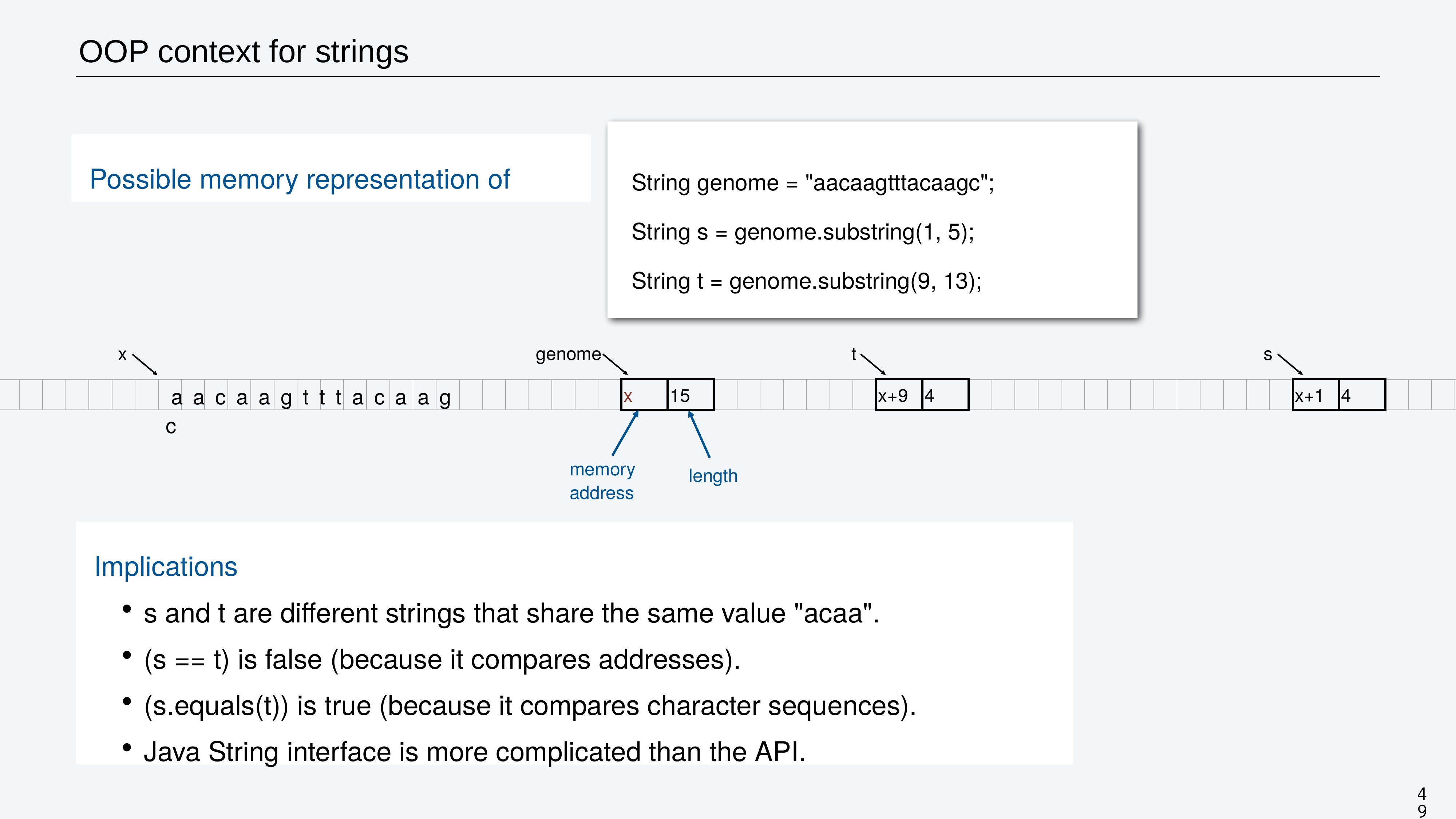

# OOP context for strings
String genome = "aacaagtttacaagc";
String s = genome.substring(1, 5);
String t = genome.substring(9, 13);
Possible memory representation of
x

|  |  |  |  |  |  |  |  |  |  |  |  |  |  |  |  |  |  |  |  |  |  |  |  |  |  |  | x | 15 |  |  |  |  |  |  |  | x+9 | 4 |  |  |  |  |  |  |  |  |  |  |  |  |  |  | x+1 | 4 |  |  |  |  |  |
| --- | --- | --- | --- | --- | --- | --- | --- | --- | --- | --- | --- | --- | --- | --- | --- | --- | --- | --- | --- | --- | --- | --- | --- | --- | --- | --- | --- | --- | --- | --- | --- | --- | --- | --- | --- | --- | --- | --- | --- | --- | --- | --- | --- | --- | --- | --- | --- | --- | --- | --- | --- | --- | --- | --- | --- | --- | --- | --- |
genome
t

aacaagtttacaagc

memory
address
length
s

Implications
s and t are different strings that share the same value "acaa".
(s == t) is false (because it compares addresses).
(s.equals(t)) is true (because it compares character sequences).
Java String interface is more complicated than the API.
49